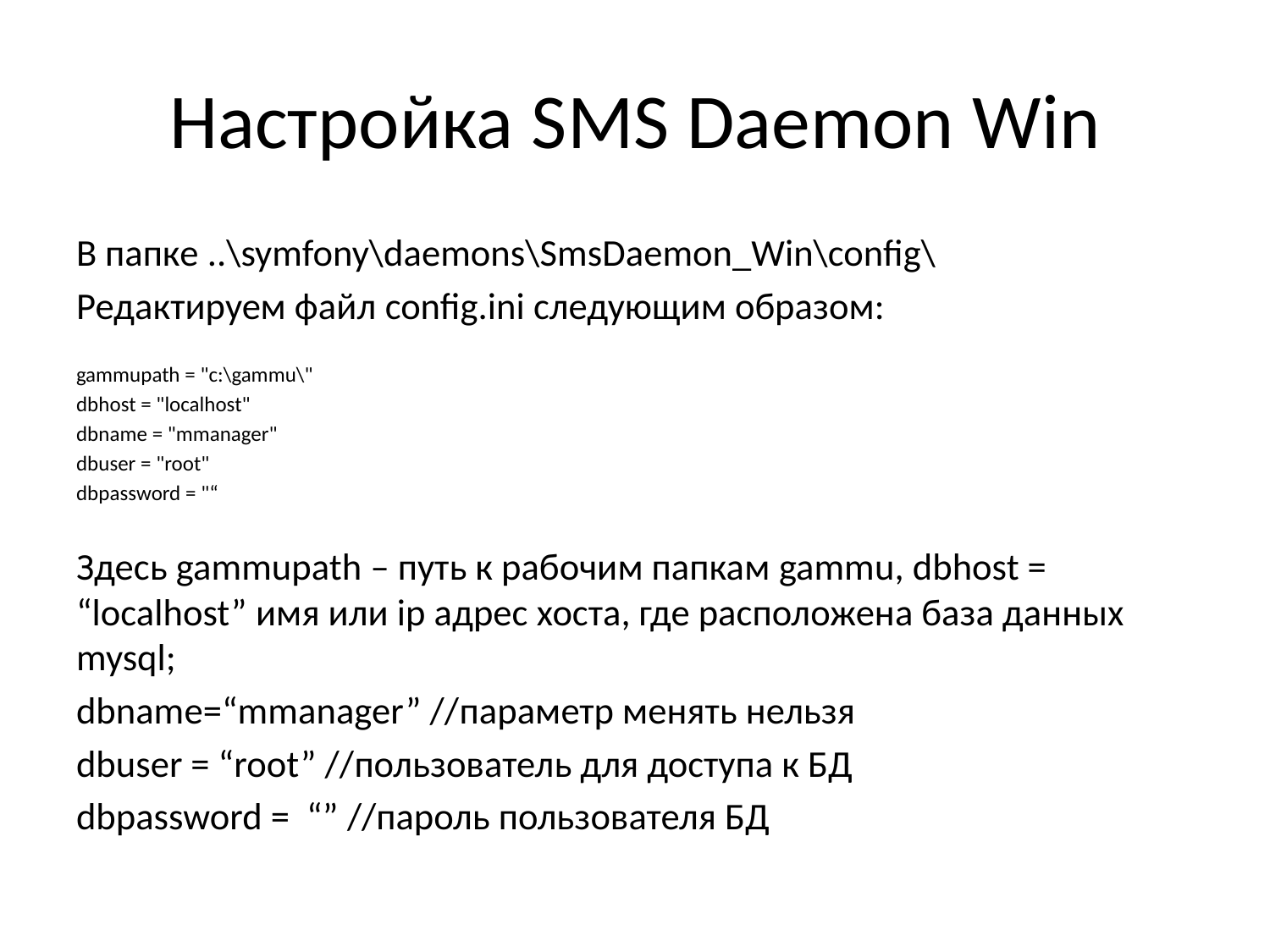

# Настройка SMS Daemon Win
В папке ..\symfony\daemons\SmsDaemon_Win\config\
Редактируем файл config.ini следующим образом:

gammupath = "c:\gammu\"
dbhost = "localhost"
dbname = "mmanager"
dbuser = "root"
dbpassword = "“

Здесь gammupath – путь к рабочим папкам gammu, dbhost = “localhost” имя или ip адрес хоста, где расположена база данных mysql;
dbname=“mmanager” //параметр менять нельзя
dbuser = “root” //пользователь для доступа к БД
dbpassword =  “” //пароль пользователя БД